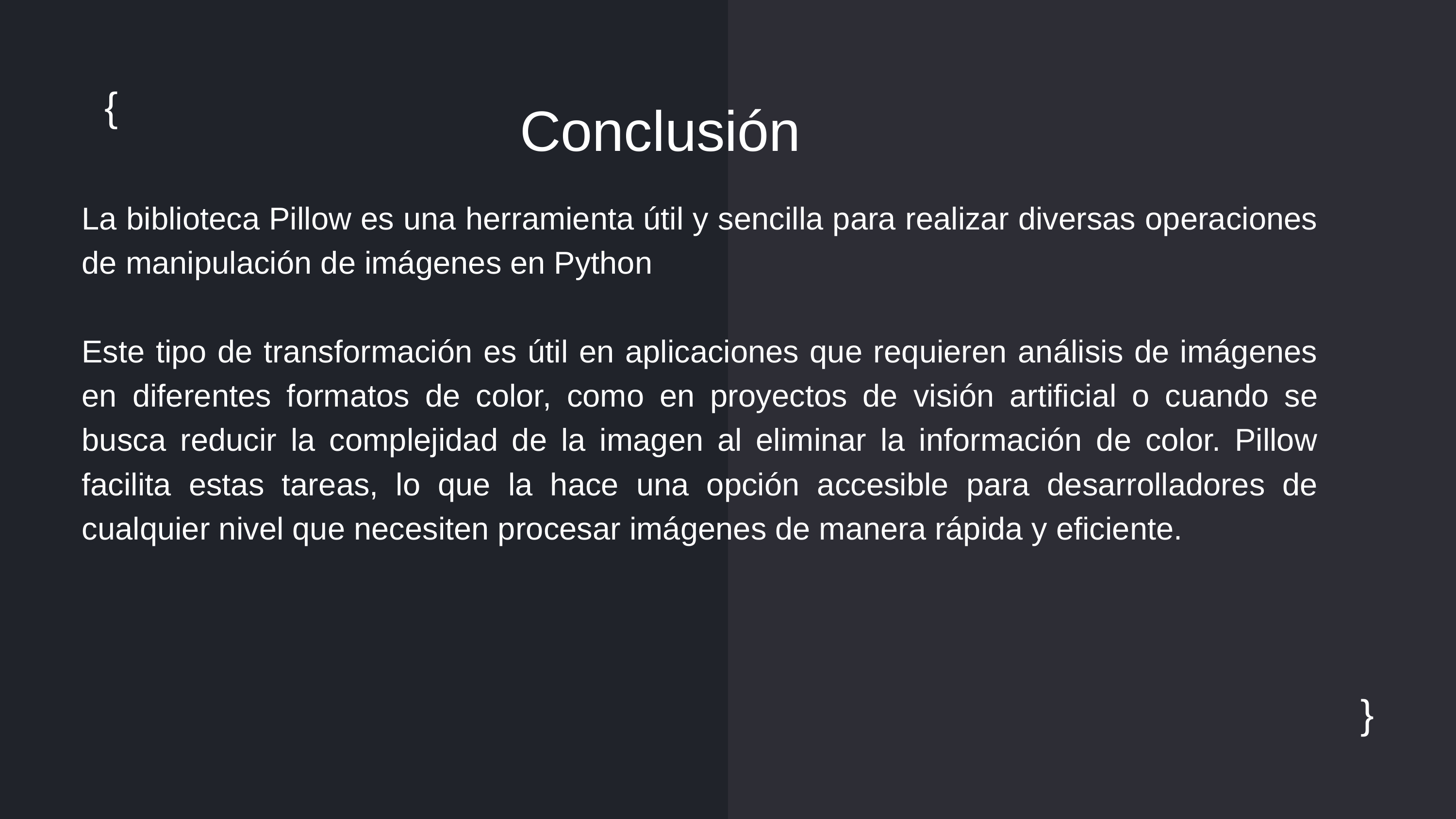

{
Conclusión
La biblioteca Pillow es una herramienta útil y sencilla para realizar diversas operaciones de manipulación de imágenes en Python

Este tipo de transformación es útil en aplicaciones que requieren análisis de imágenes en diferentes formatos de color, como en proyectos de visión artificial o cuando se busca reducir la complejidad de la imagen al eliminar la información de color. Pillow facilita estas tareas, lo que la hace una opción accesible para desarrolladores de cualquier nivel que necesiten procesar imágenes de manera rápida y eficiente.
}